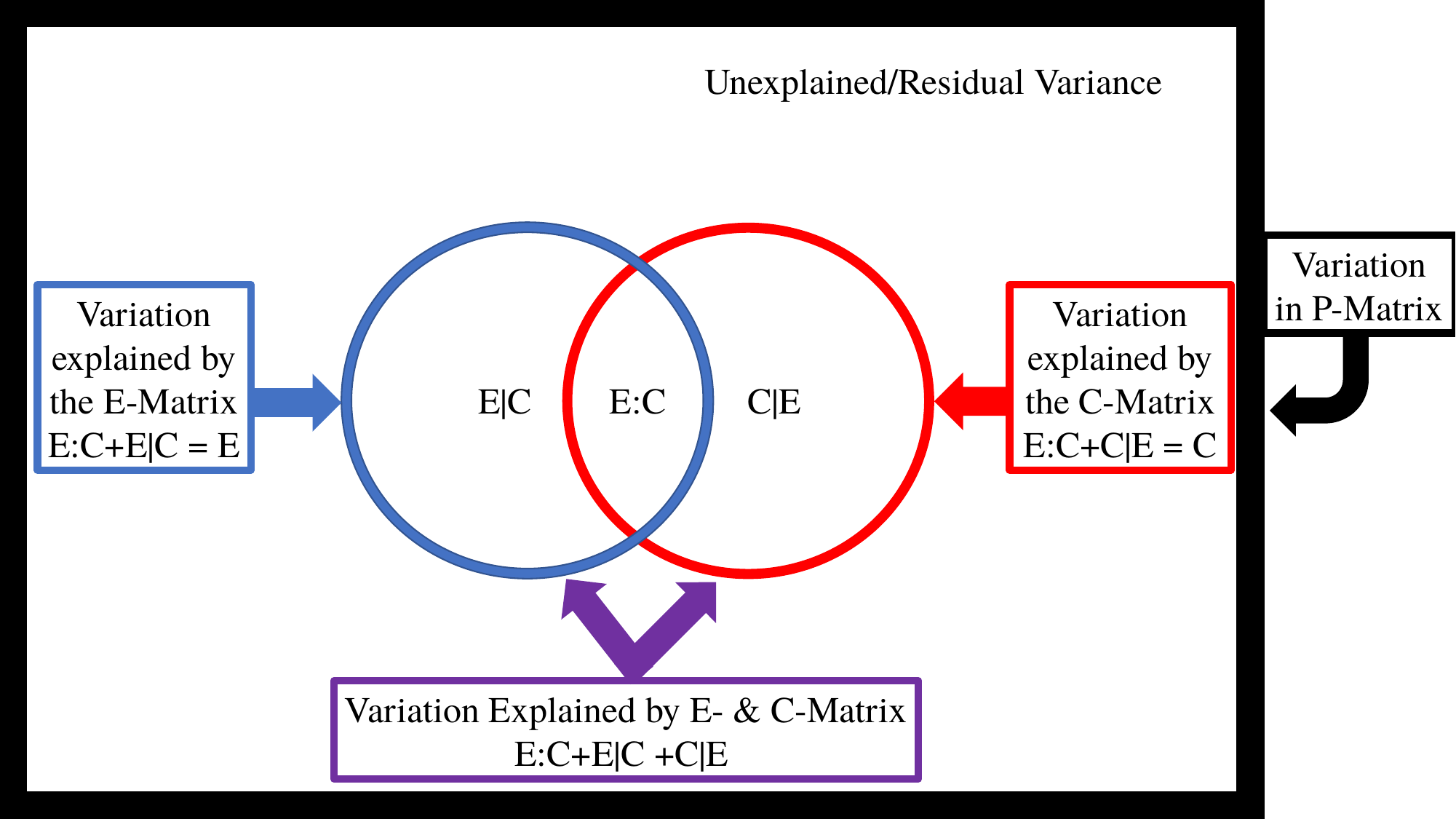

Unexplained/Residual Variance

Variation in P-Matrix
Variation explained by the E-Matrix
E:C+E|C = E
Variation explained by the C-Matrix
E:C+C|E = C

E|C
C|E
E:C

Variation Explained by E- & C-Matrix
E:C+E|C +C|E